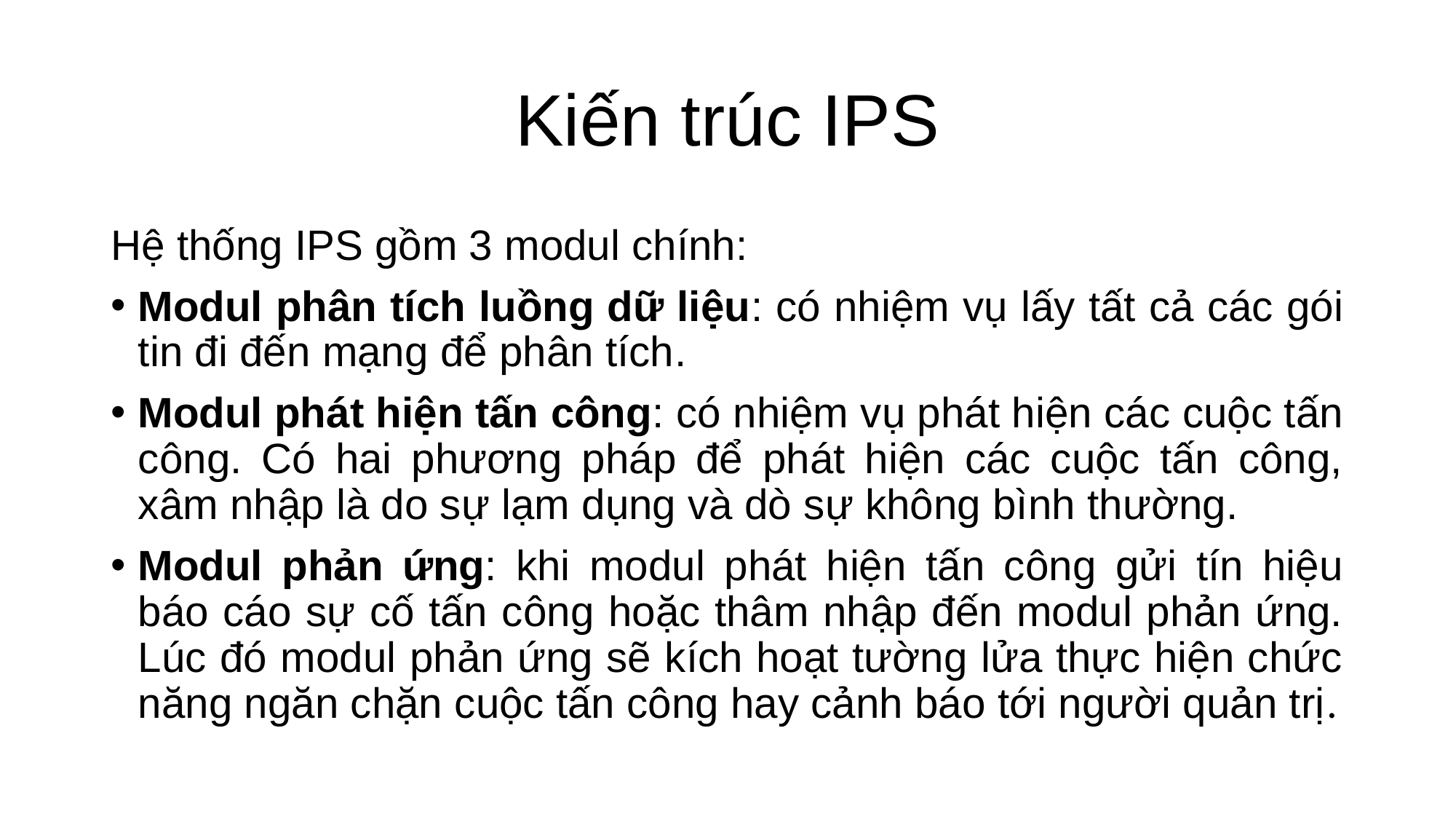

# Kiến trúc IPS
Hệ thống IPS gồm 3 modul chính:
Modul phân tích luồng dữ liệu: có nhiệm vụ lấy tất cả các gói tin đi đến mạng để phân tích.
Modul phát hiện tấn công: có nhiệm vụ phát hiện các cuộc tấn công. Có hai phương pháp để phát hiện các cuộc tấn công, xâm nhập là do sự lạm dụng và dò sự không bình thường.
Modul phản ứng: khi modul phát hiện tấn công gửi tín hiệu báo cáo sự cố tấn công hoặc thâm nhập đến modul phản ứng. Lúc đó modul phản ứng sẽ kích hoạt tường lửa thực hiện chức năng ngăn chặn cuộc tấn công hay cảnh báo tới người quản trị.